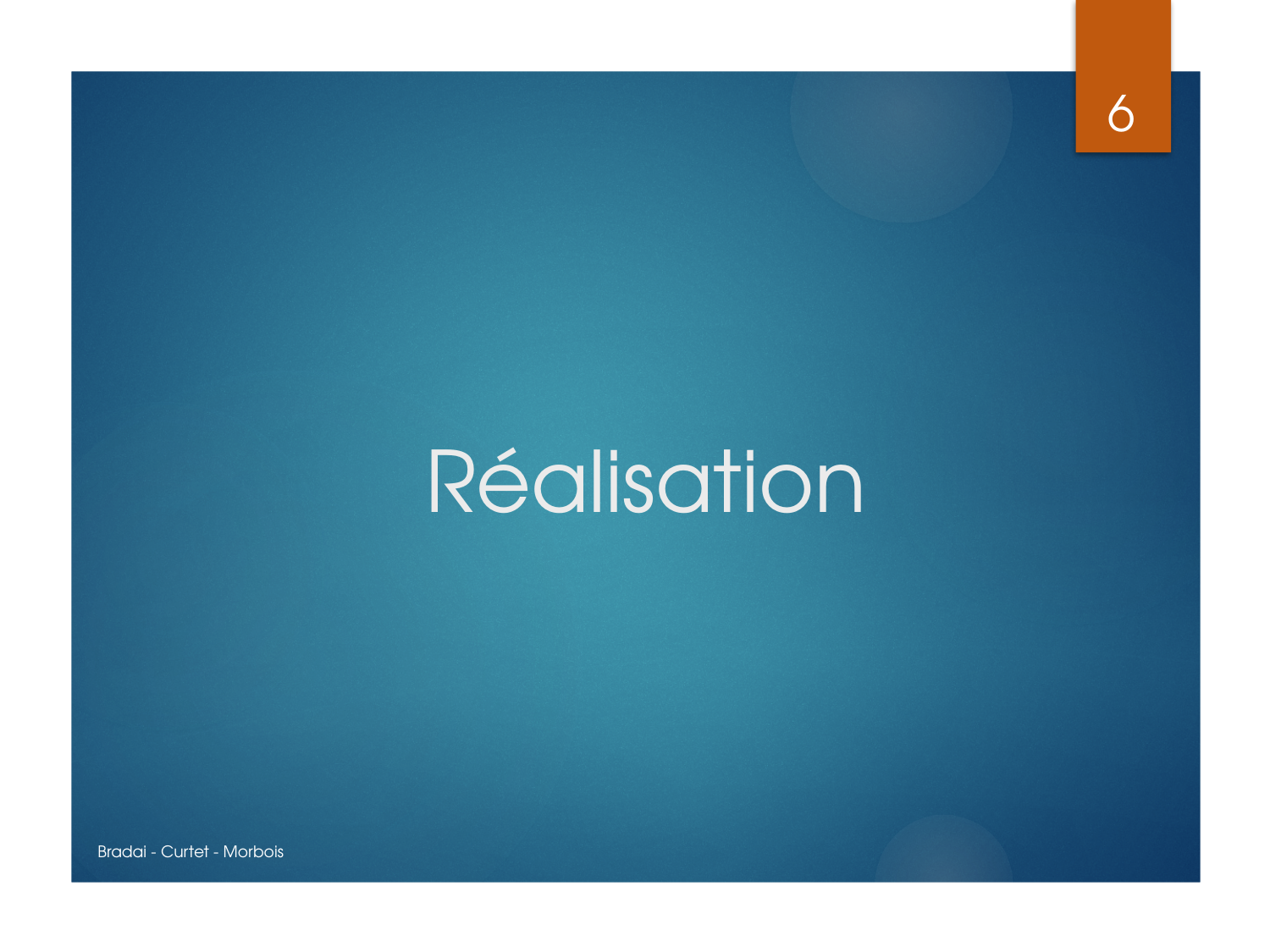

6

# Réalisation
Bradai - Curtet - Morbois